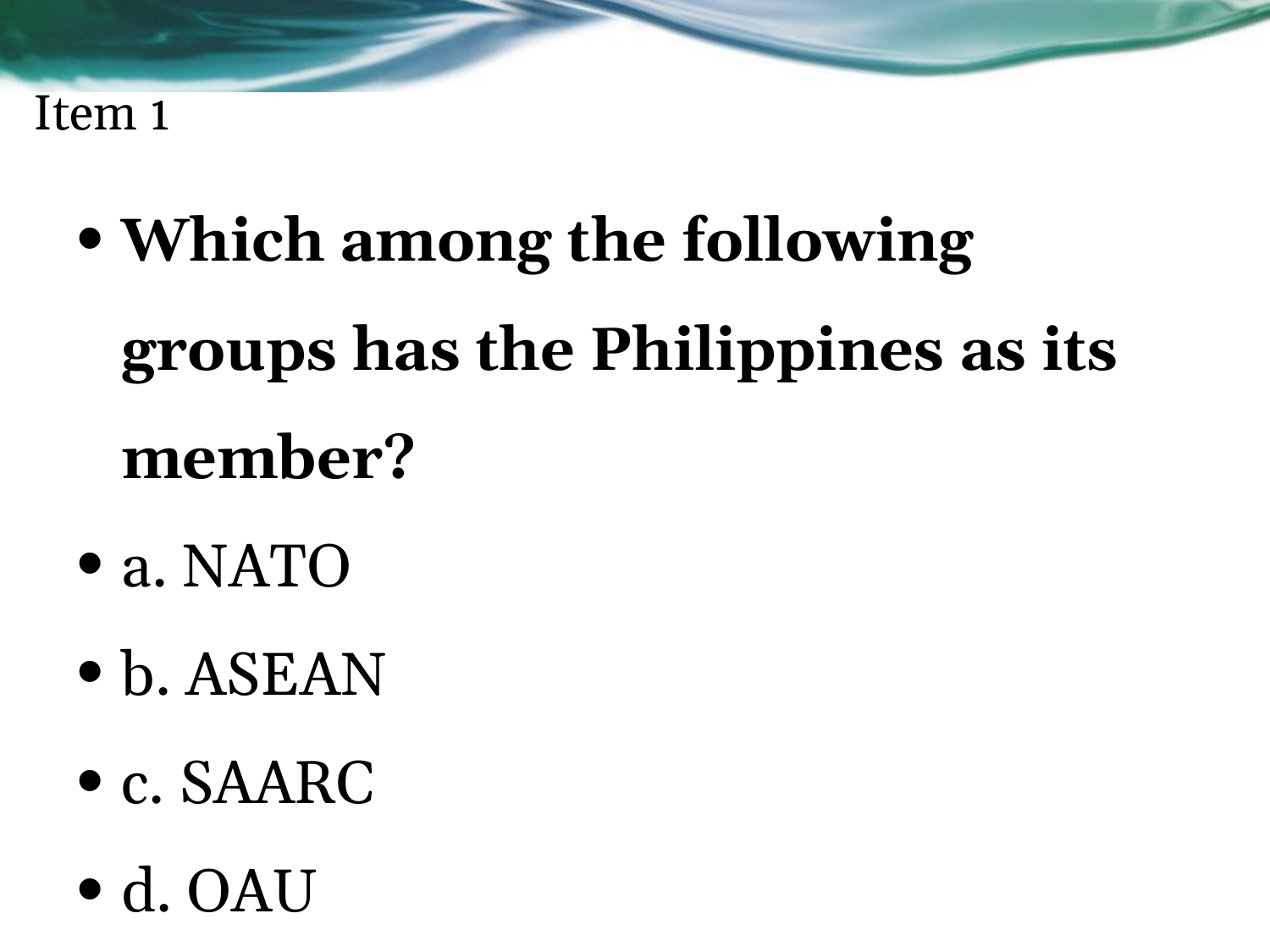

# Item 1
Which among the following groups has the Philippines as its member?
a. NATO
b. ASEAN
c. SAARC
d. OAU